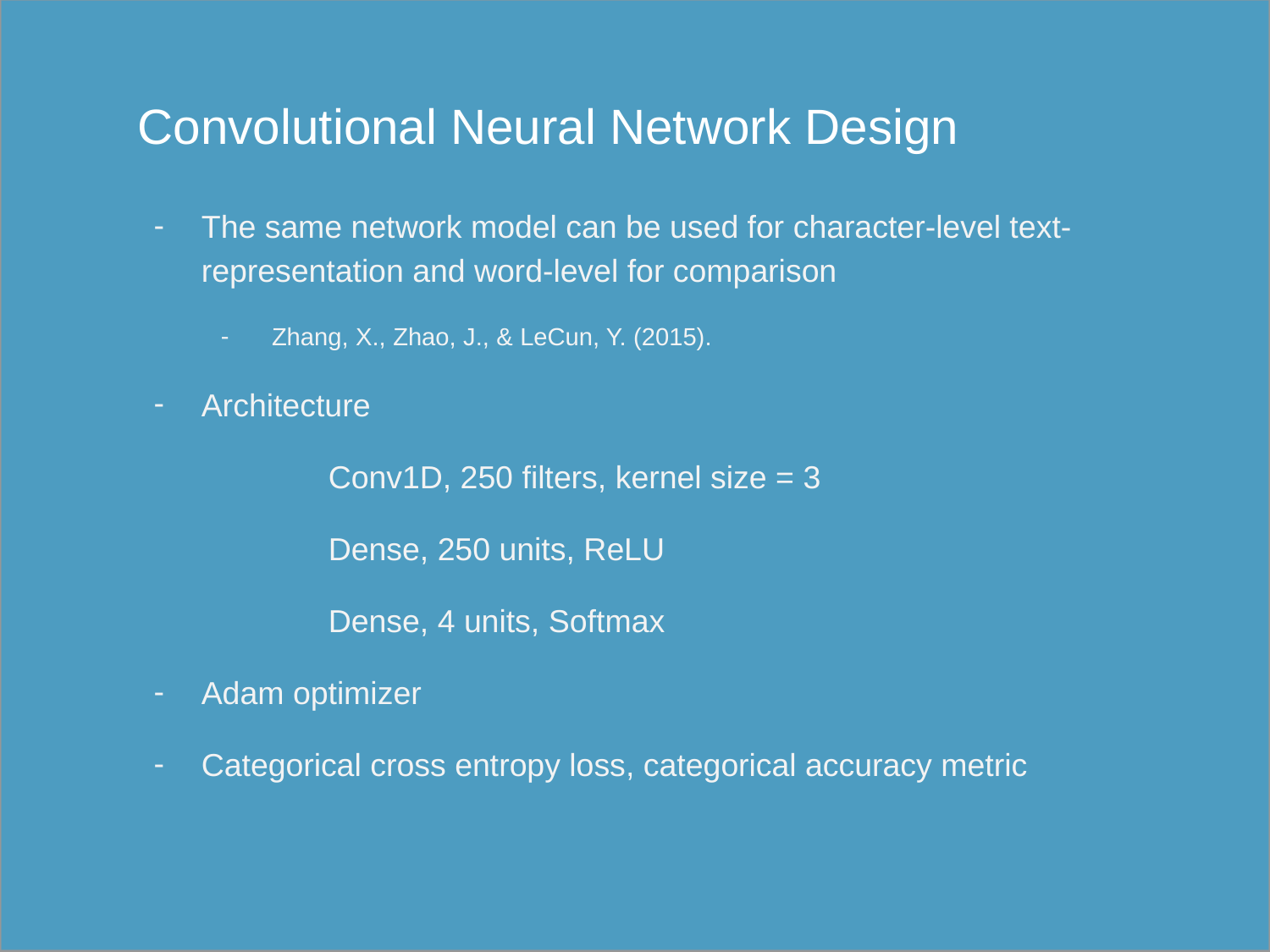

# Convolutional Neural Network Design
The same network model can be used for character-level text-representation and word-level for comparison
 Zhang, X., Zhao, J., & LeCun, Y. (2015).
Architecture
	Conv1D, 250 filters, kernel size = 3
	Dense, 250 units, ReLU
	Dense, 4 units, Softmax
Adam optimizer
Categorical cross entropy loss, categorical accuracy metric